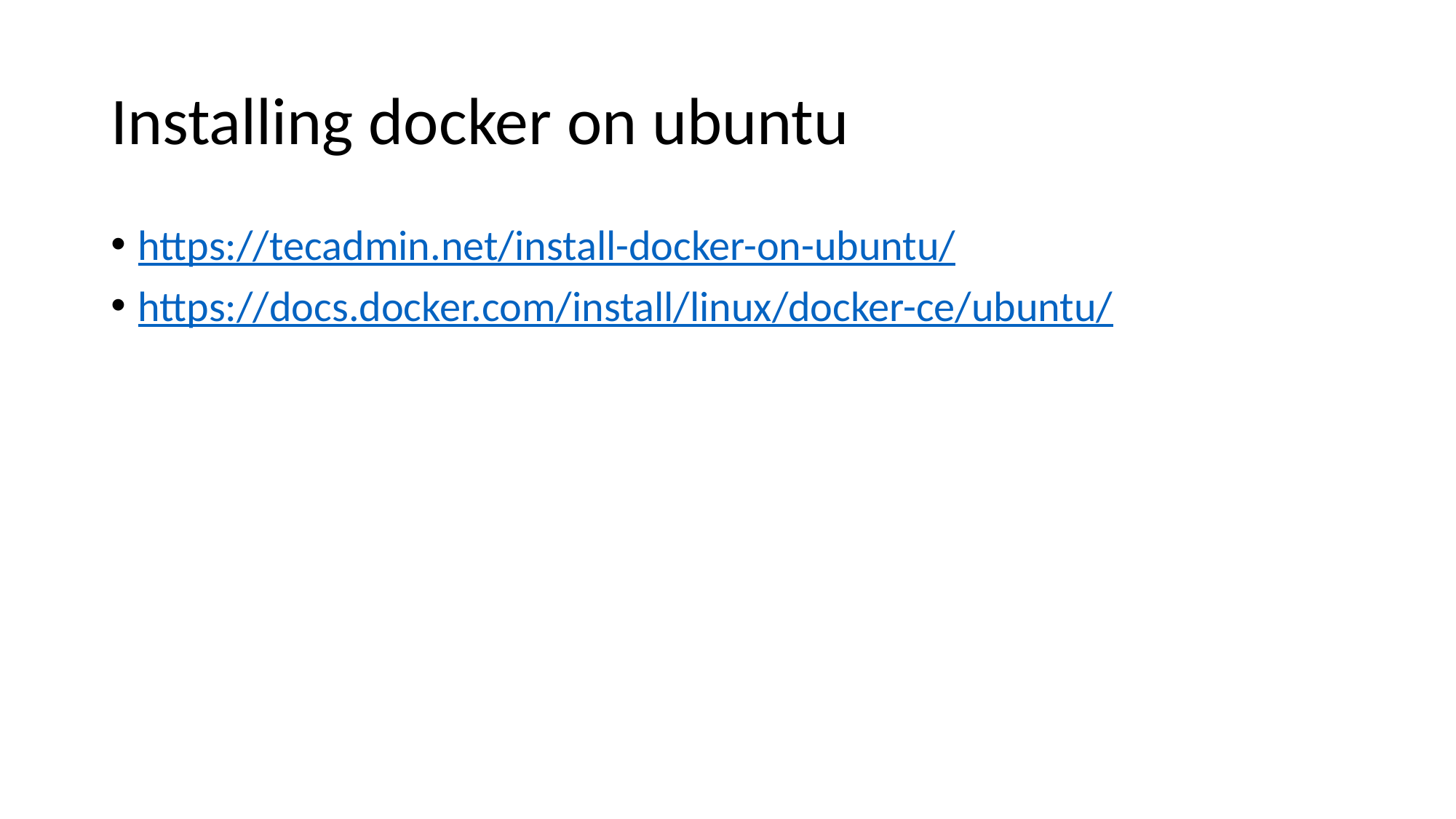

# Installing docker on ubuntu
https://tecadmin.net/install-docker-on-ubuntu/
https://docs.docker.com/install/linux/docker-ce/ubuntu/